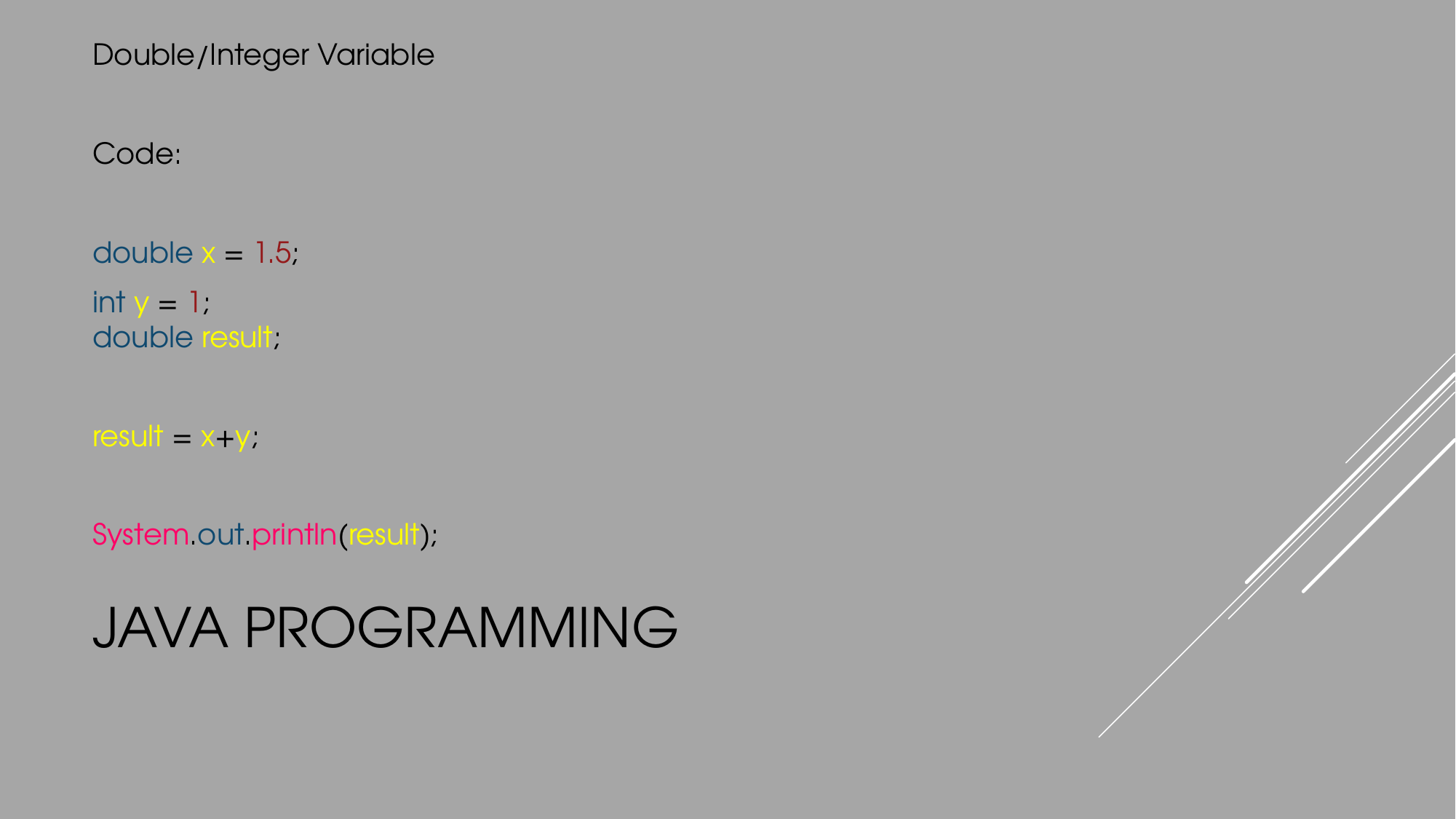

Double/Integer Variable

Code:

double x = 1.5;
int y = 1;
double result;

result = x+y;

System.out.println(result);
# Java Programming